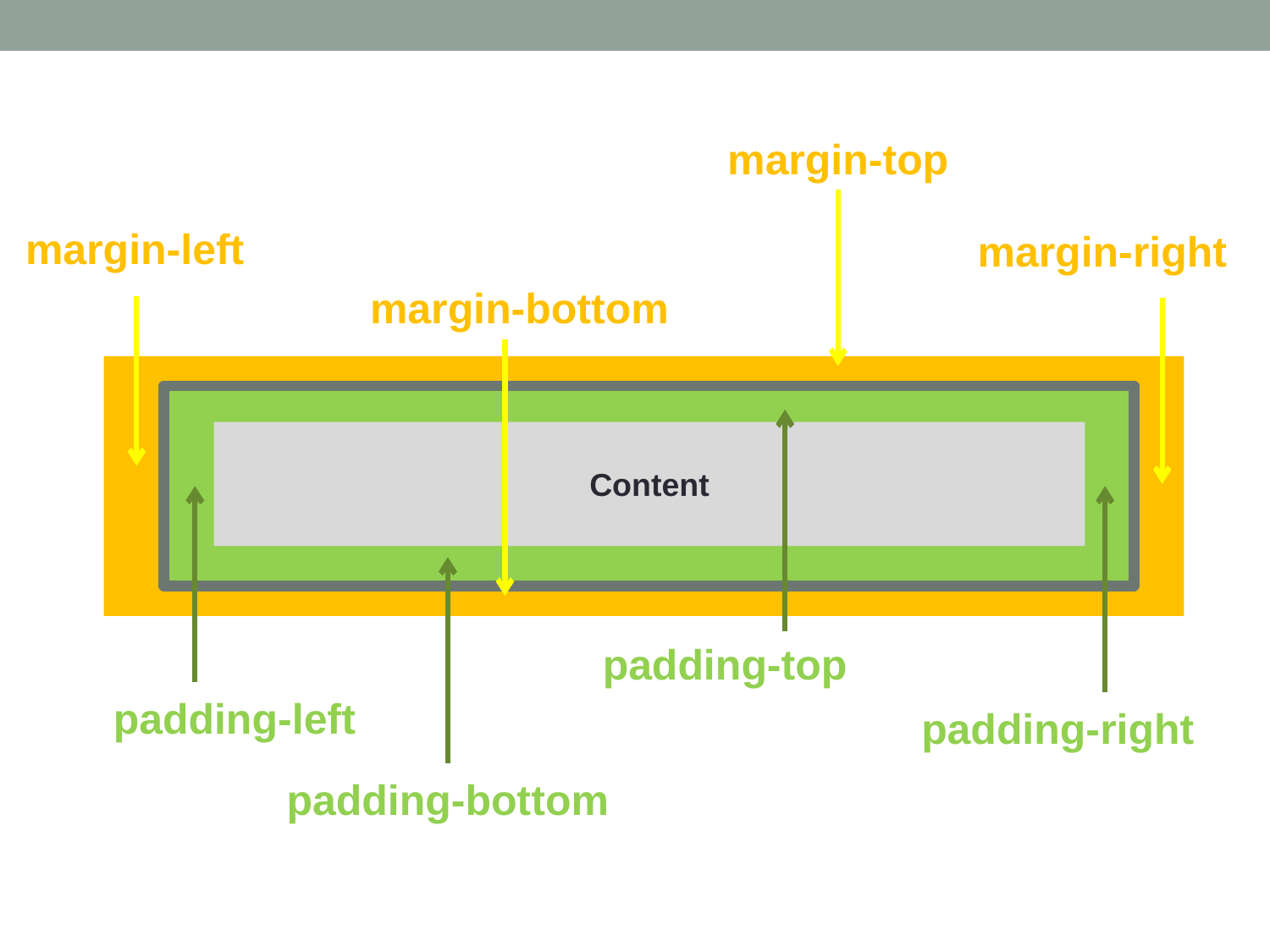

margin-top
margin-left
margin-right
margin-bottom

Content
padding-top
padding-left
padding-right
padding-bottom